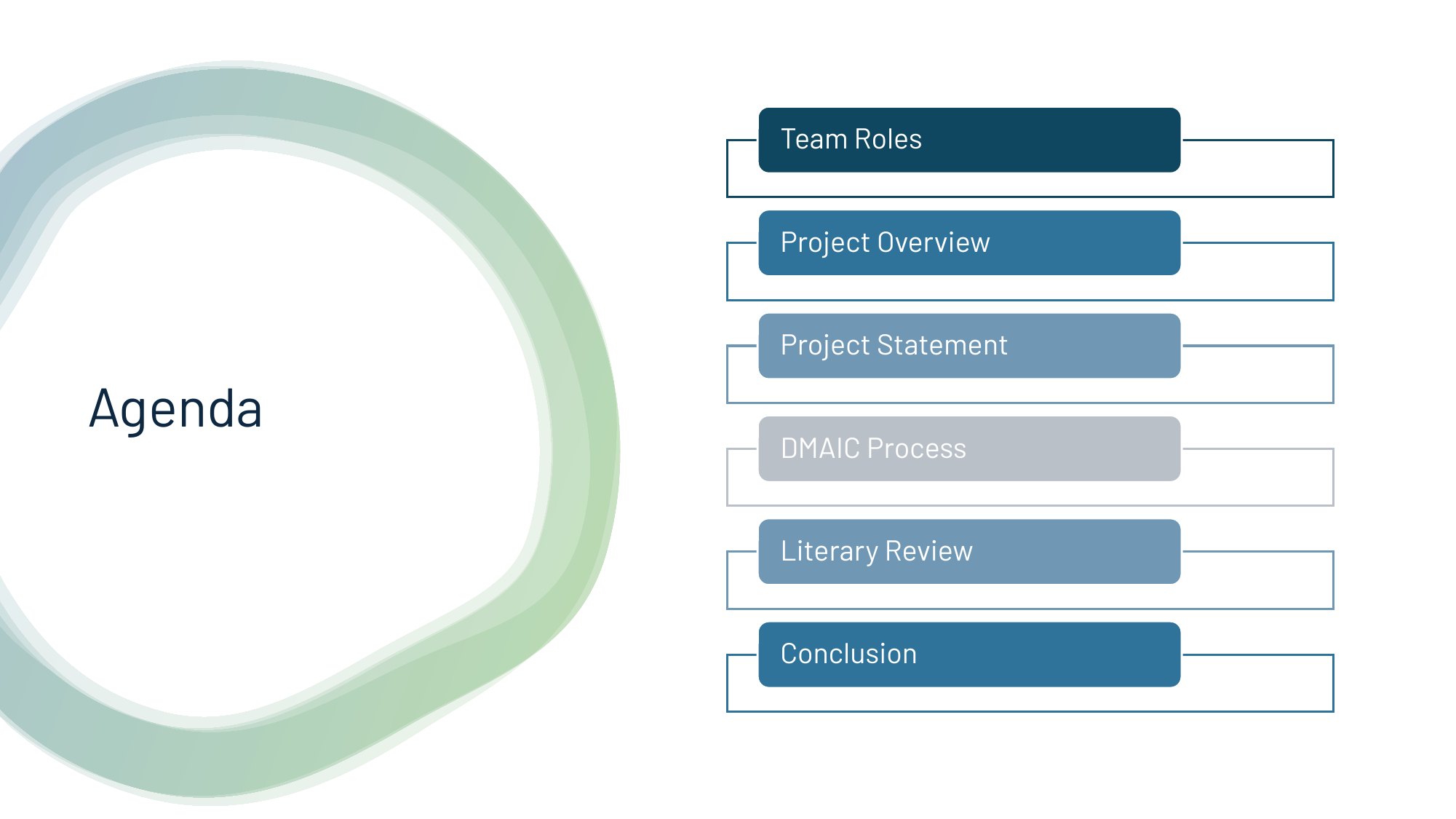

Team Roles
Project Overview
Project Statement
DMAIC Process
Literary Review
Conclusion
# Agenda